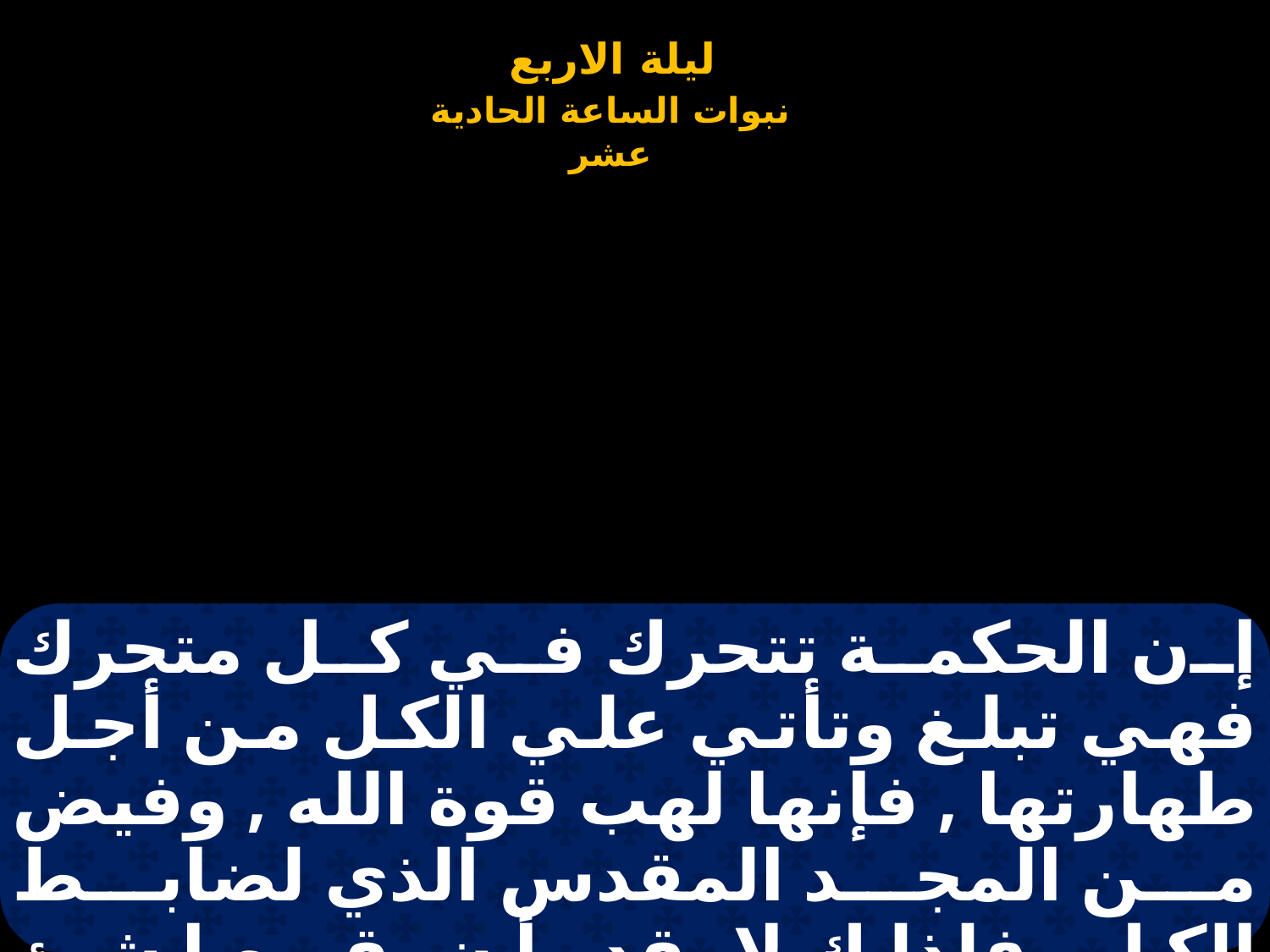

# إن الحكمة تتحرك في كل متحرك فهي تبلغ وتأتي علي الكل من أجل طهارتها , فإنها لهب قوة الله , وفيض من المجد المقدس الذي لضابط الكل , فلذلك لا يقدر أن يقربها شئ دنس لأنها ضياء النور الأزلي ,